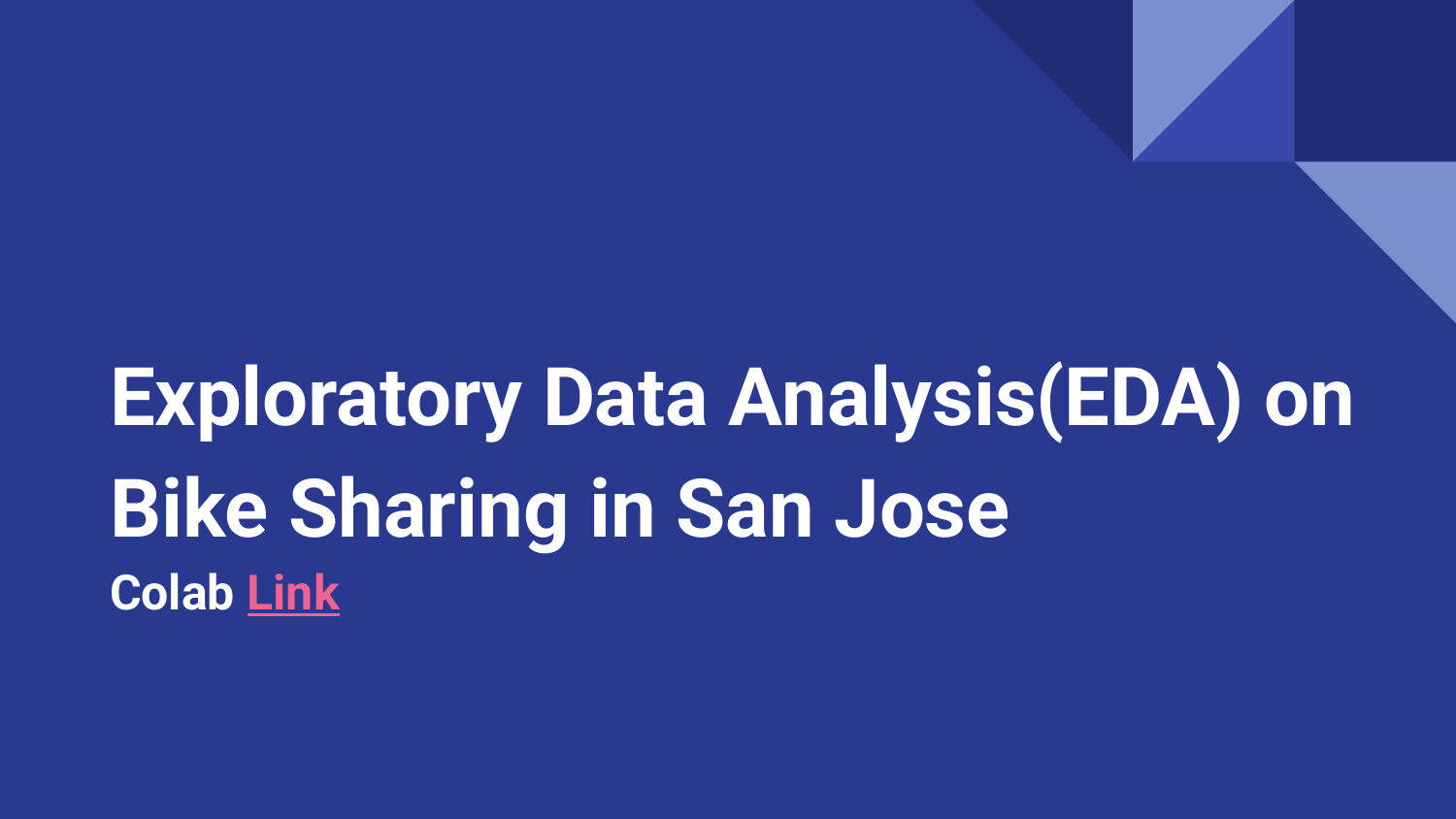

# Exploratory Data Analysis(EDA) on Bike Sharing in San Jose
Colab Link